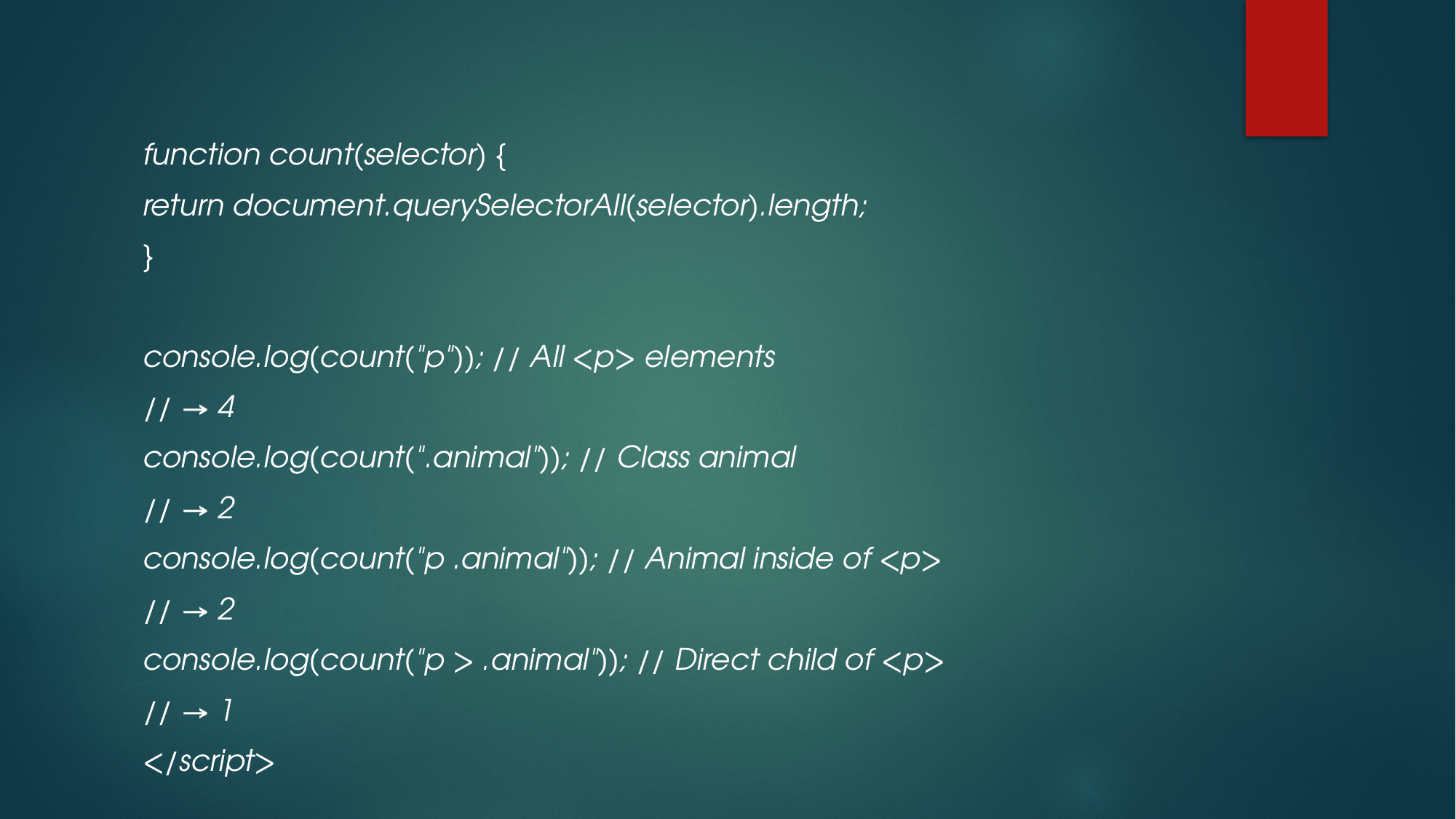

function count(selector) {
return document.querySelectorAll(selector).length;
}

console.log(count("p")); // All <p> elements
// → 4
console.log(count(".animal")); // Class animal
// → 2
console.log(count("p .animal")); // Animal inside of <p>
// → 2
console.log(count("p > .animal")); // Direct child of <p>
// → 1
</script>